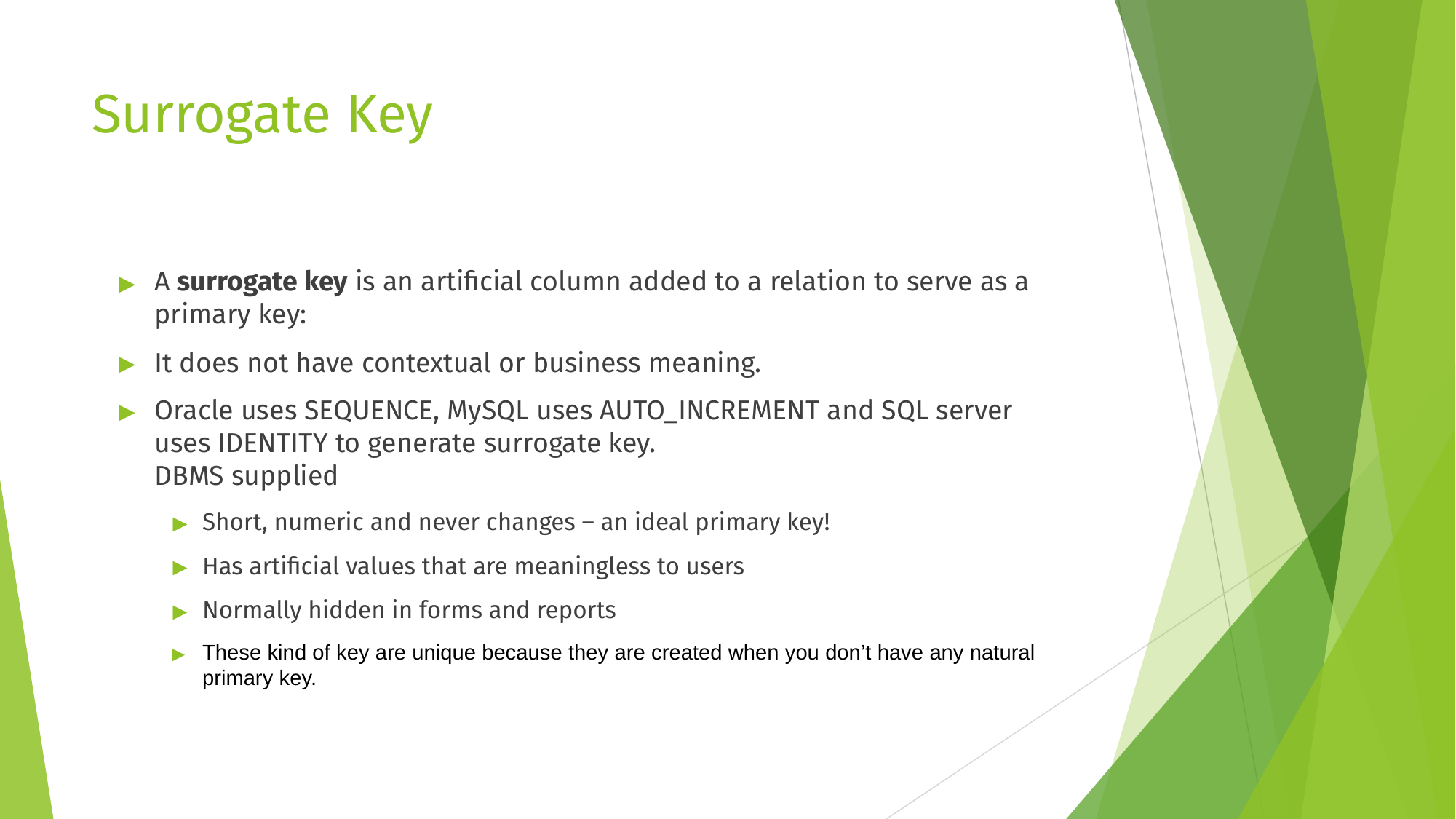

# Surrogate Key
A surrogate key is an artificial column added to a relation to serve as a primary key:
It does not have contextual or business meaning.
Oracle uses SEQUENCE, MySQL uses AUTO_INCREMENT and SQL server uses IDENTITY to generate surrogate key.
DBMS supplied
Short, numeric and never changes – an ideal primary key!
Has artificial values that are meaningless to users
Normally hidden in forms and reports
These kind of key are unique because they are created when you don’t have any natural primary key.